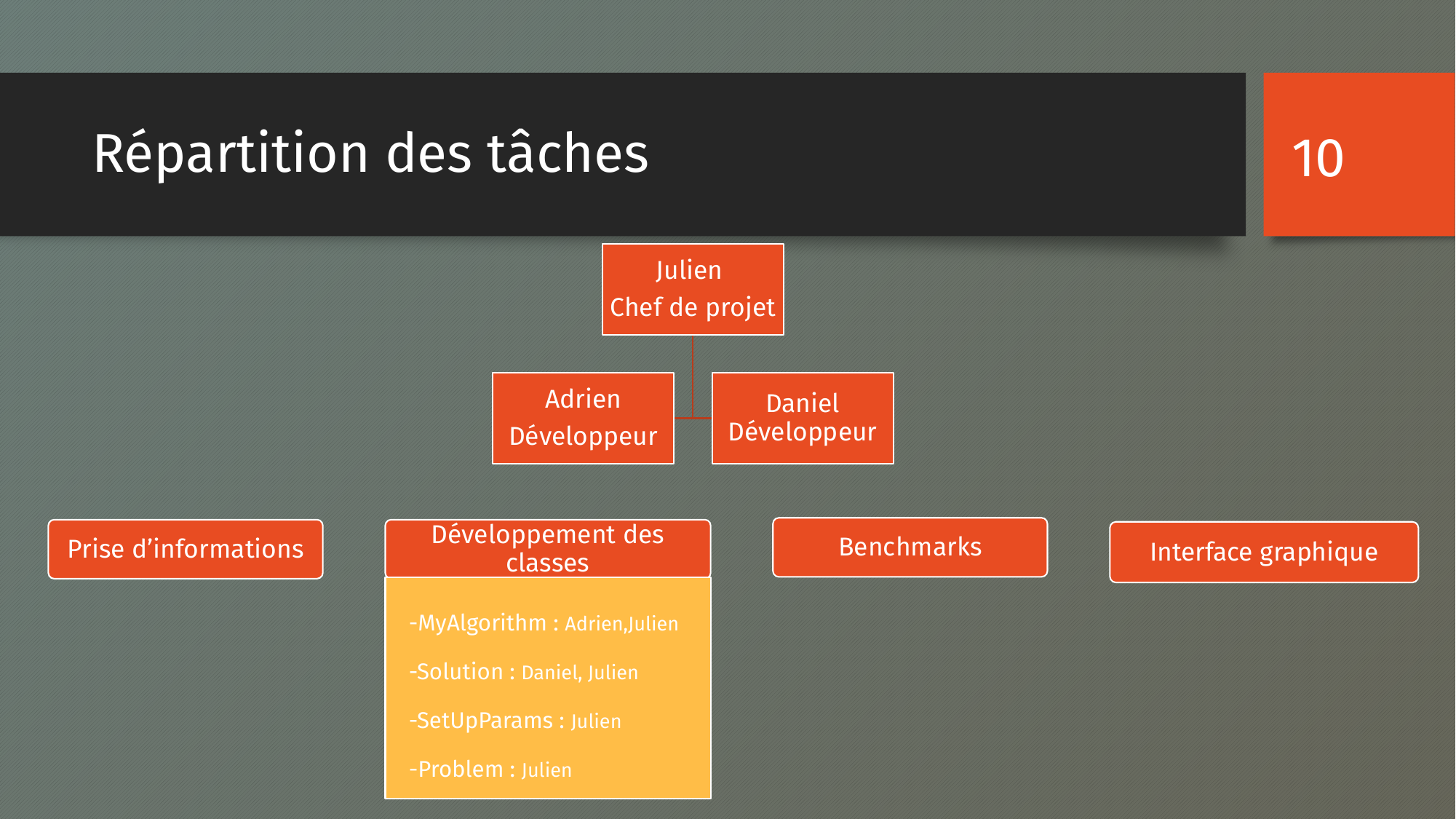

10
# Répartition des tâches
Julien
Chef de projet
Adrien
Développeur
Daniel Développeur

Benchmarks

Prise d’informations

Développement des classes

Interface graphique

-MyAlgorithm : Adrien,Julien
-Solution : Daniel, Julien
-SetUpParams : Julien
-Problem : Julien